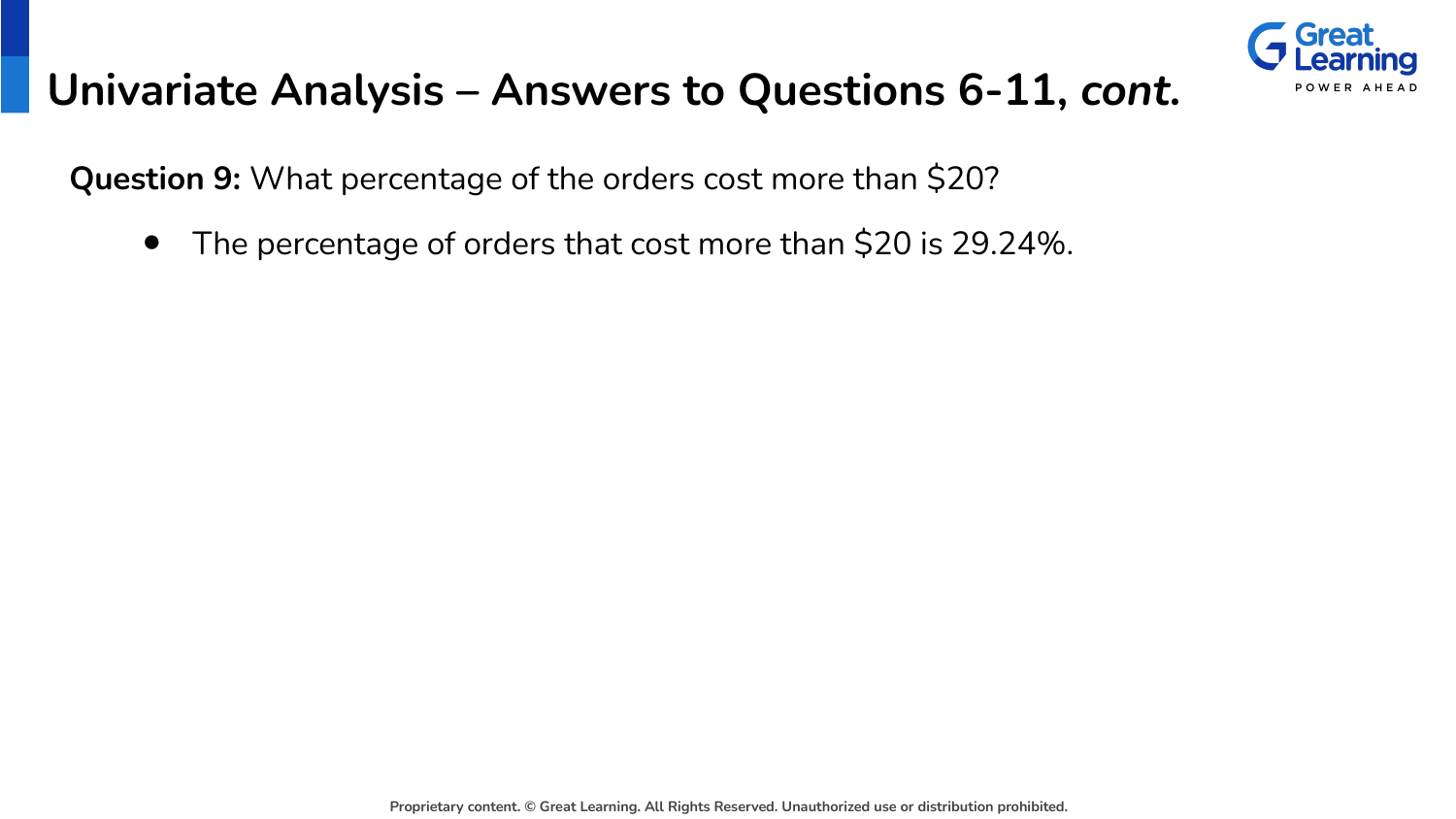

# Univariate Analysis – Answers to Questions 6-11, cont.
Question 9: What percentage of the orders cost more than $20?
The percentage of orders that cost more than $20 is 29.24%.